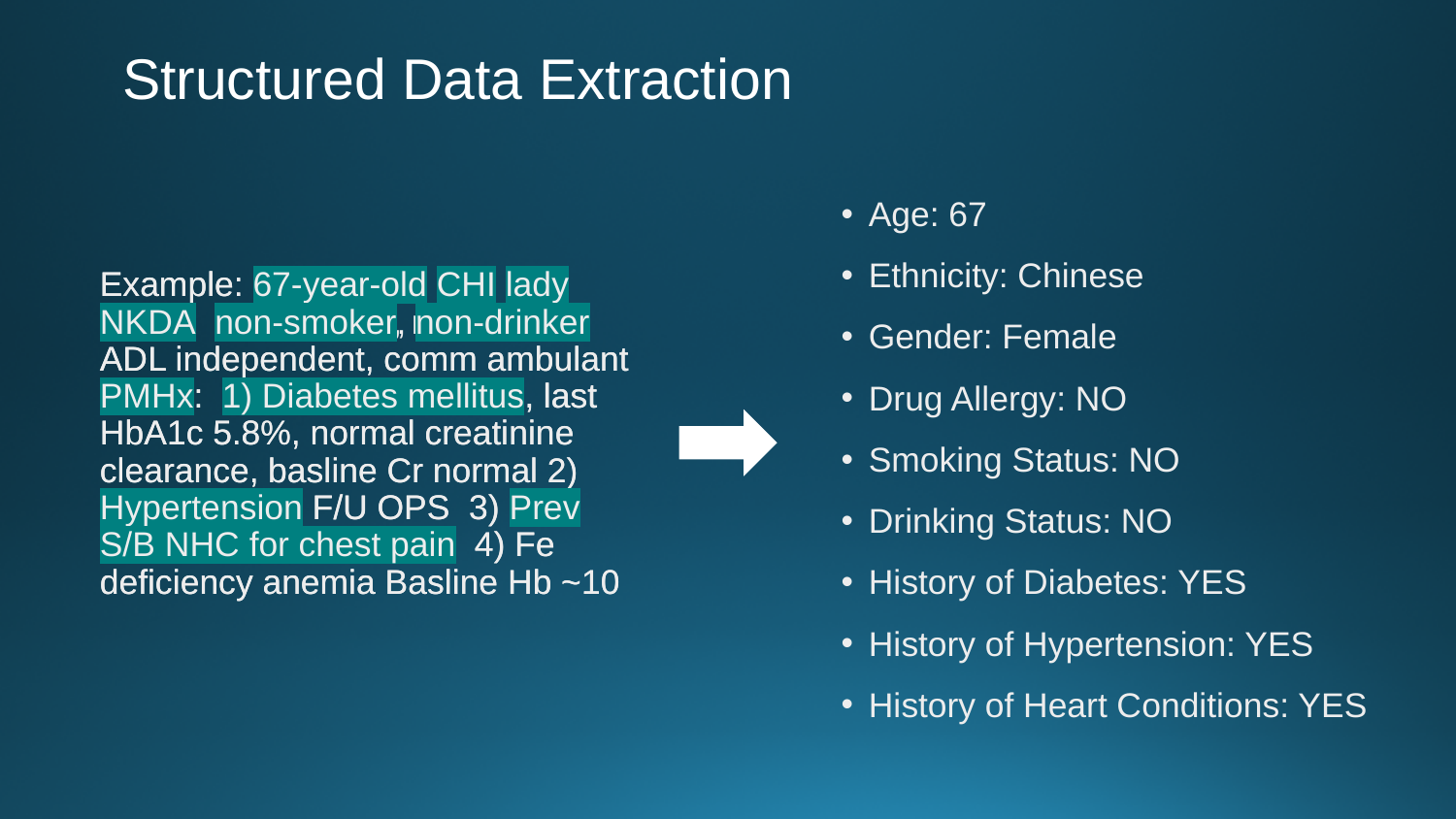

# Structured Data Extraction
Age: 67
Ethnicity: Chinese
Gender: Female
Drug Allergy: NO
Smoking Status: NO
Drinking Status: NO
History of Diabetes: YES
History of Hypertension: YES
History of Heart Conditions: YES
Example: 67-year-old CHI lady  NKDA  non-smoker, non-drinker  ADL independent, comm ambulant PMHx:  1) Diabetes mellitus, last HbA1c 5.8%, normal creatinine clearance, basline Cr normal 2) Hypertension F/U OPS  3) Prev S/B NHC for chest pain  4) Fe deficiency anemia Basline Hb ~10
Example: 67-year-old CHI lady  NKDA  non-smoker, non-drinker  ADL independent, comm ambulant PMHx:  1) Diabetes mellitus, last HbA1c 5.8%, normal creatinine clearance, basline Cr normal 2) Hypertension F/U OPS  3) Prev S/B NHC for chest pain  4) Fe deficiency anemia Basline Hb ~10